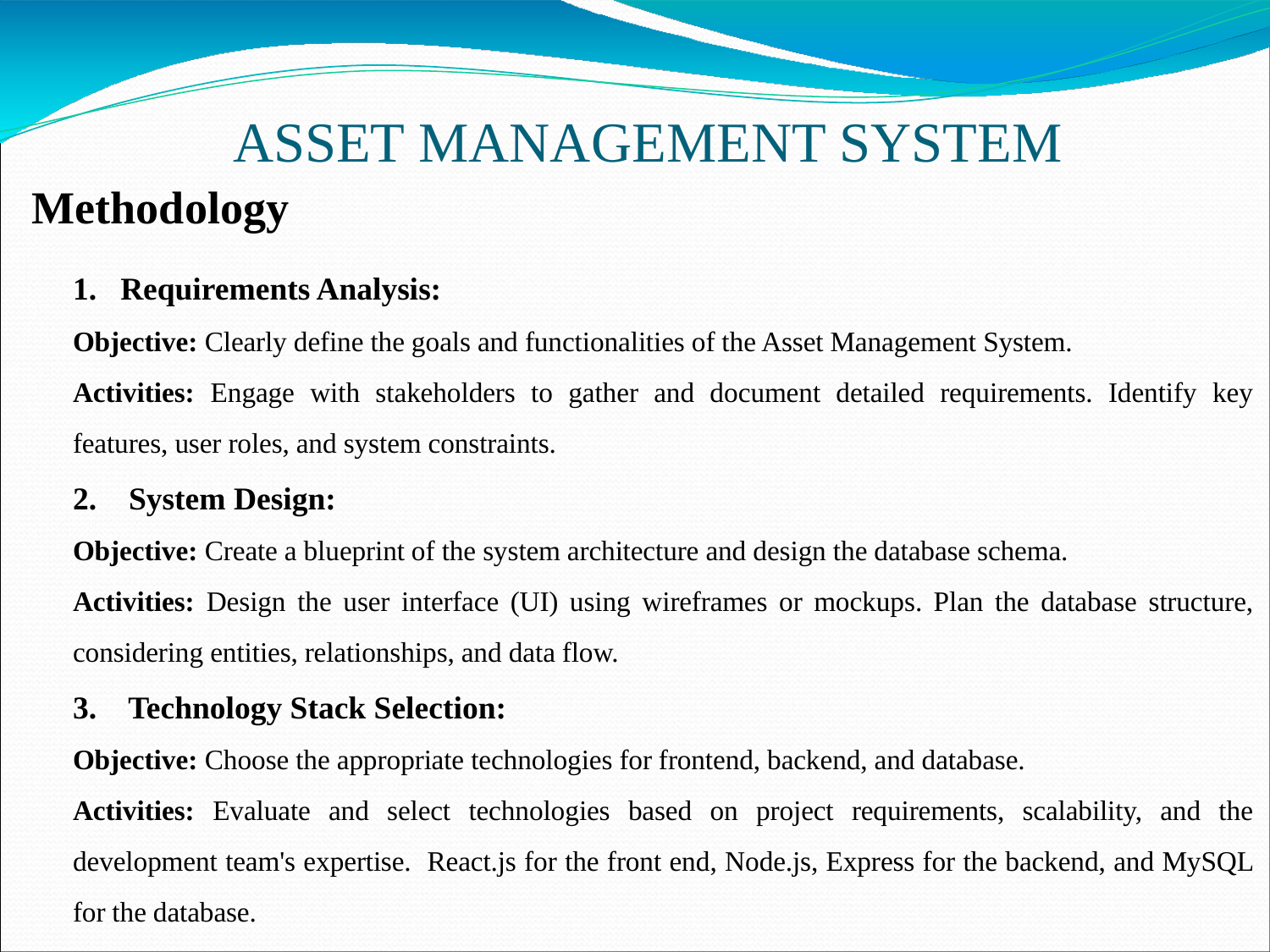

# ASSET MANAGEMENT SYSTEM
Methodology

Requirements Analysis:
Objective: Clearly define the goals and functionalities of the Asset Management System.
Activities: Engage with stakeholders to gather and document detailed requirements. Identify key features, user roles, and system constraints.
2.    System Design:
Objective: Create a blueprint of the system architecture and design the database schema.
Activities: Design the user interface (UI) using wireframes or mockups. Plan the database structure, considering entities, relationships, and data flow.
3.    Technology Stack Selection:
Objective: Choose the appropriate technologies for frontend, backend, and database.
Activities: Evaluate and select technologies based on project requirements, scalability, and the development team's expertise.  React.js for the front end, Node.js, Express for the backend, and MySQL for the database.